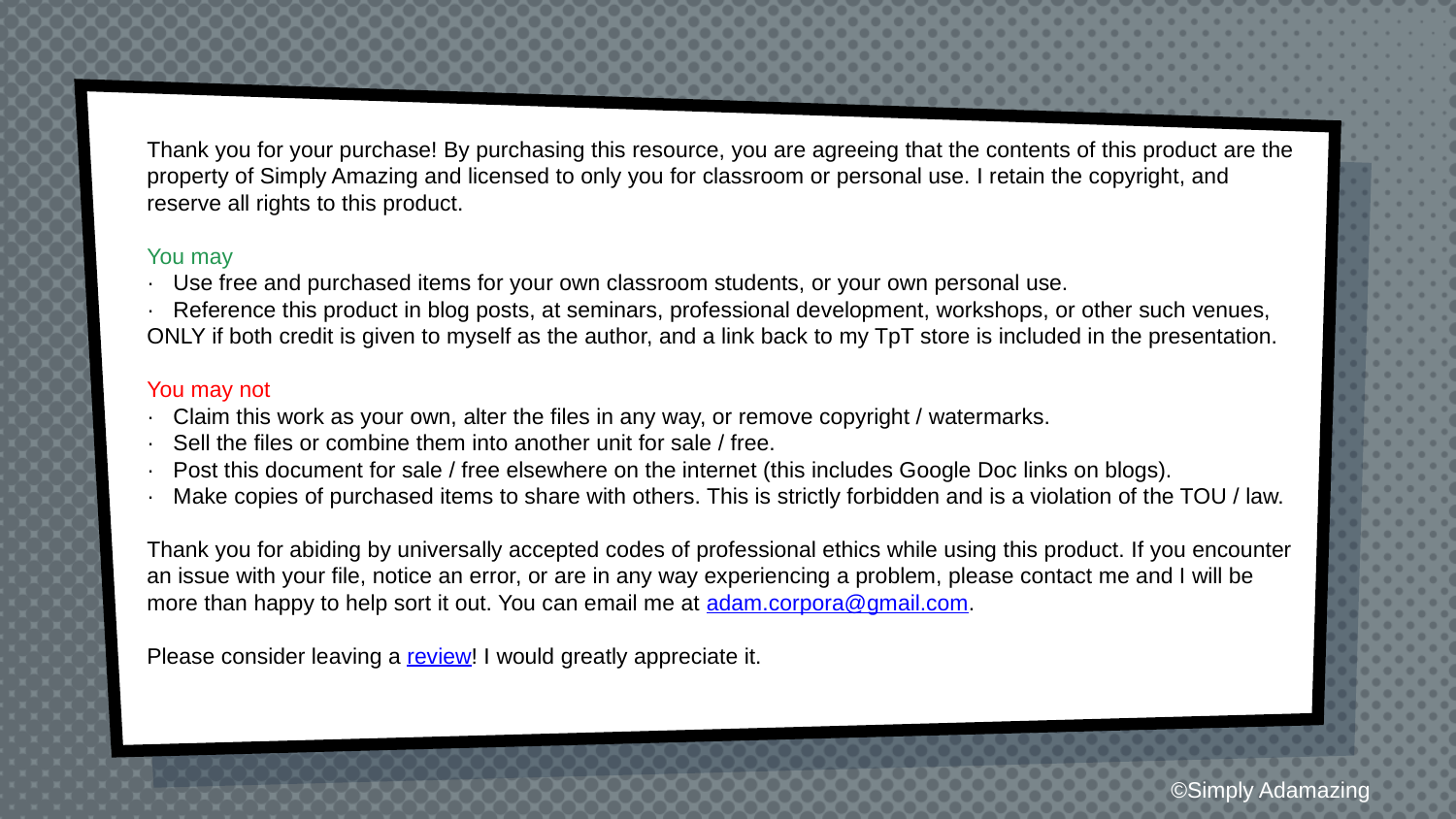

Thank you for your purchase! By purchasing this resource, you are agreeing that the contents of this product are the property of Simply Amazing and licensed to only you for classroom or personal use. I retain the copyright, and reserve all rights to this product.

You may
·   Use free and purchased items for your own classroom students, or your own personal use.
·   Reference this product in blog posts, at seminars, professional development, workshops, or other such venues, ONLY if both credit is given to myself as the author, and a link back to my TpT store is included in the presentation.

You may not
·   Claim this work as your own, alter the files in any way, or remove copyright / watermarks.
·   Sell the files or combine them into another unit for sale / free.
·   Post this document for sale / free elsewhere on the internet (this includes Google Doc links on blogs).
·   Make copies of purchased items to share with others. This is strictly forbidden and is a violation of the TOU / law.

Thank you for abiding by universally accepted codes of professional ethics while using this product. If you encounter an issue with your file, notice an error, or are in any way experiencing a problem, please contact me and I will be more than happy to help sort it out. You can email me at adam.corpora@gmail.com.

Please consider leaving a review! I would greatly appreciate it.
©Simply Adamazing